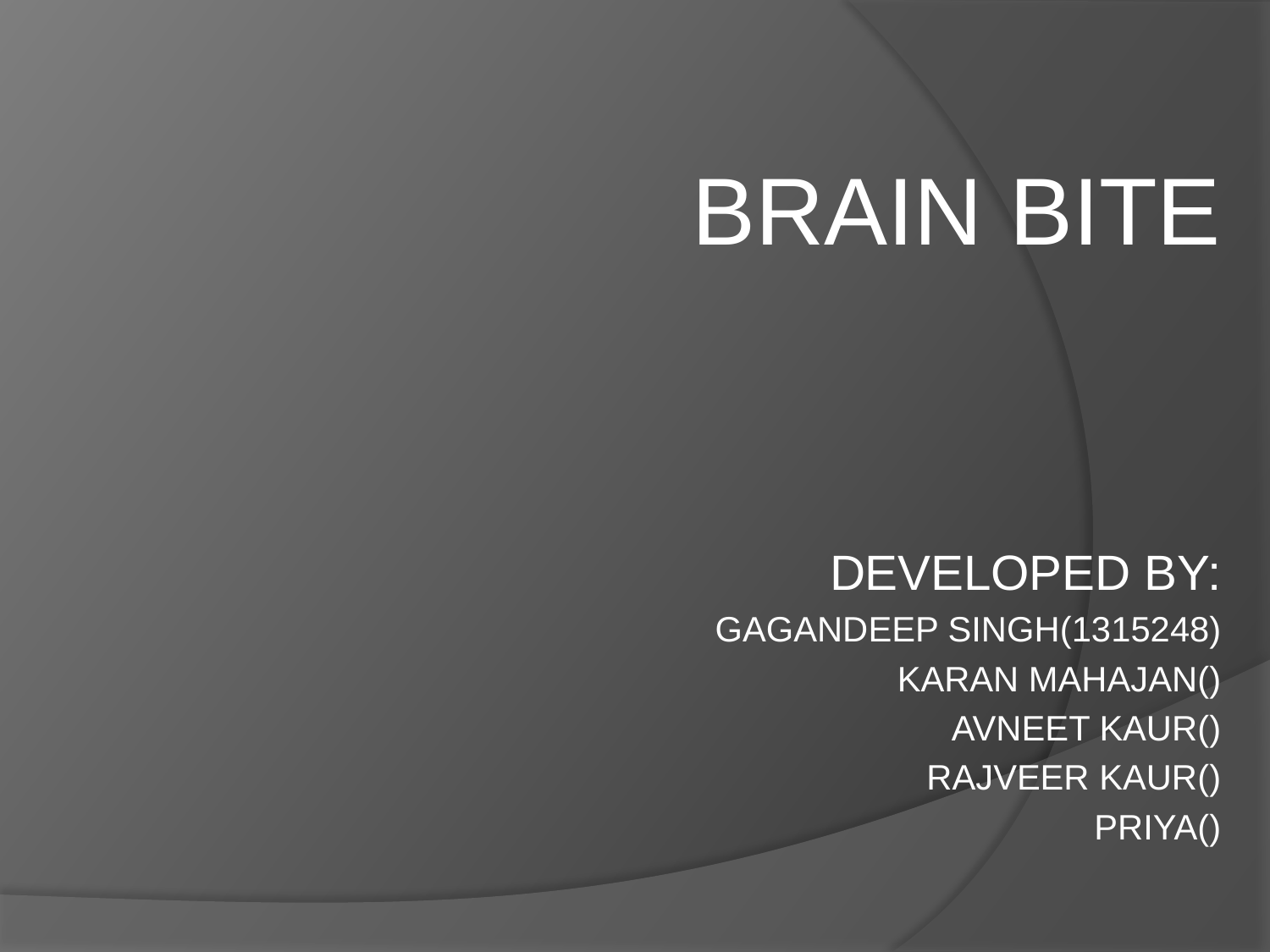

BRAIN BITE

DEVELOPED BY:
GAGANDEEP SINGH(1315248)
KARAN MAHAJAN()
AVNEET KAUR()
RAJVEER KAUR()
PRIYA()